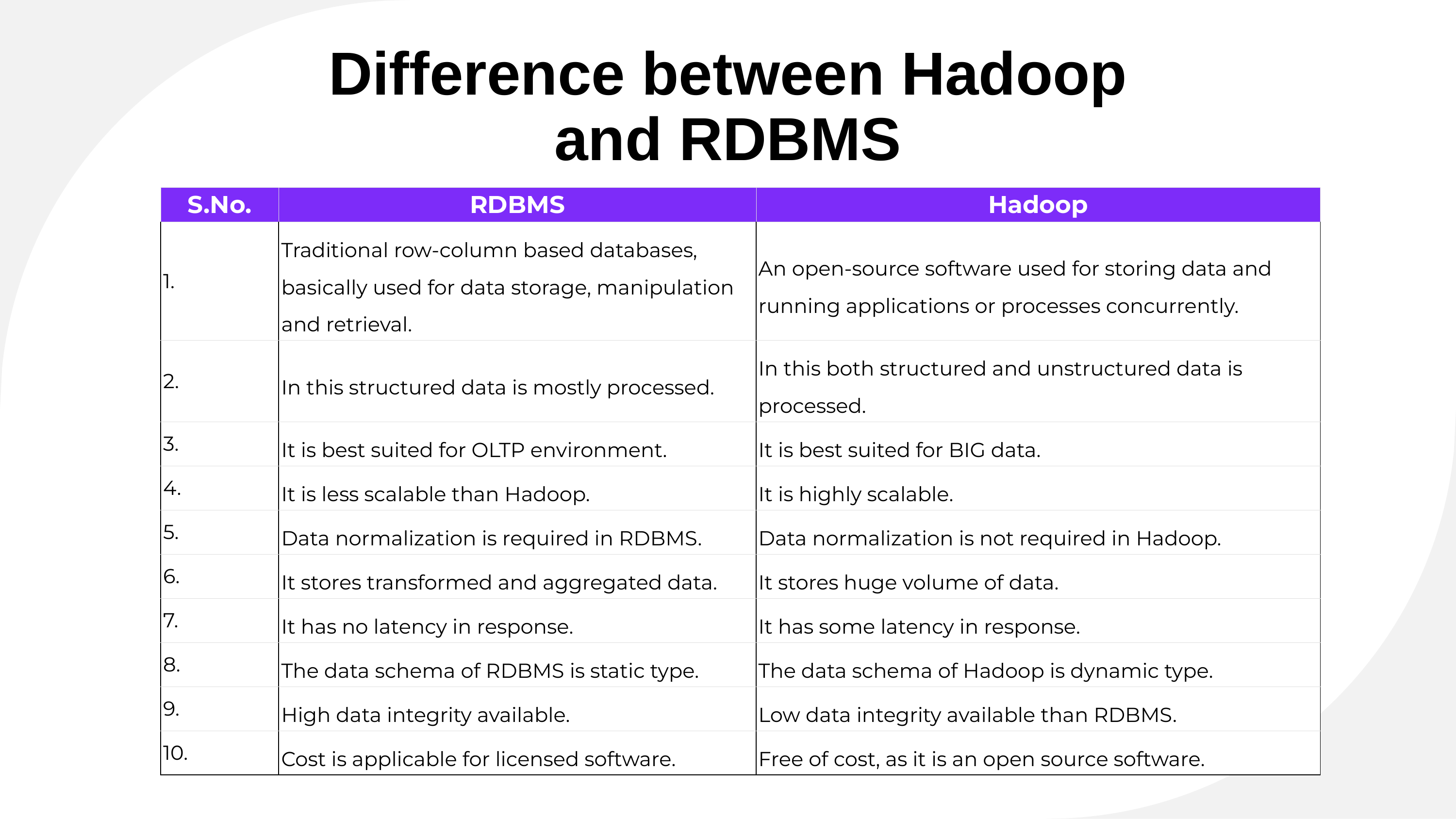

Difference between Hadoop and RDBMS
| S.No. | RDBMS | Hadoop |
| --- | --- | --- |
| 1. | Traditional row-column based databases, basically used for data storage, manipulation and retrieval. | An open-source software used for storing data and running applications or processes concurrently. |
| 2. | In this structured data is mostly processed. | In this both structured and unstructured data is processed. |
| 3. | It is best suited for OLTP environment. | It is best suited for BIG data. |
| 4. | It is less scalable than Hadoop. | It is highly scalable. |
| 5. | Data normalization is required in RDBMS. | Data normalization is not required in Hadoop. |
| 6. | It stores transformed and aggregated data. | It stores huge volume of data. |
| 7. | It has no latency in response. | It has some latency in response. |
| 8. | The data schema of RDBMS is static type. | The data schema of Hadoop is dynamic type. |
| 9. | High data integrity available. | Low data integrity available than RDBMS. |
| 10. | Cost is applicable for licensed software. | Free of cost, as it is an open source software. |